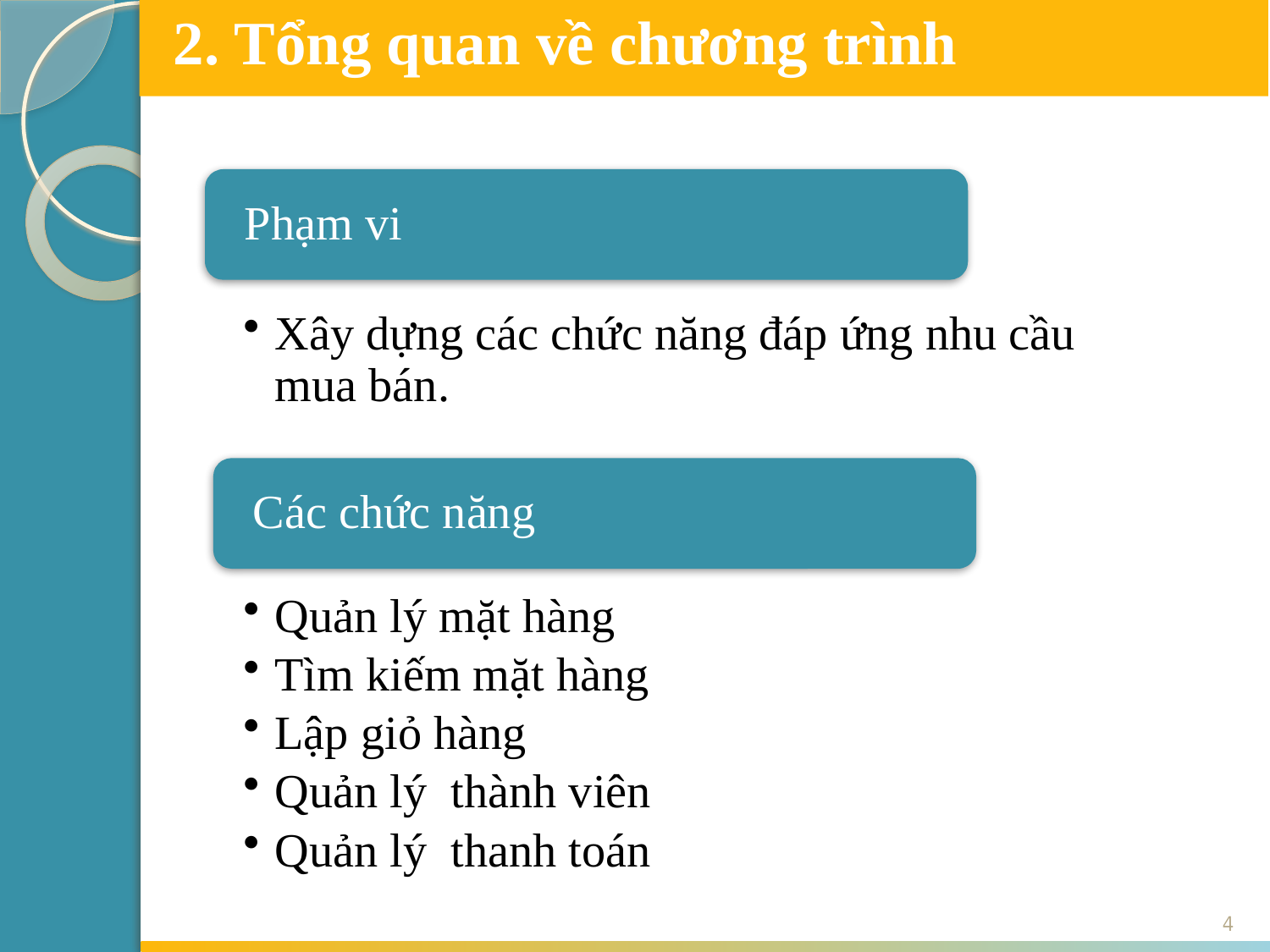

2. Tổng quan về chương trình
Xây dựng các chức năng đáp ứng nhu cầu mua bán.
Phạm vi
Quản lý mặt hàng
Tìm kiếm mặt hàng
Lập giỏ hàng
Quản lý  thành viên
Quản lý  thanh toán
Các chức năng
4